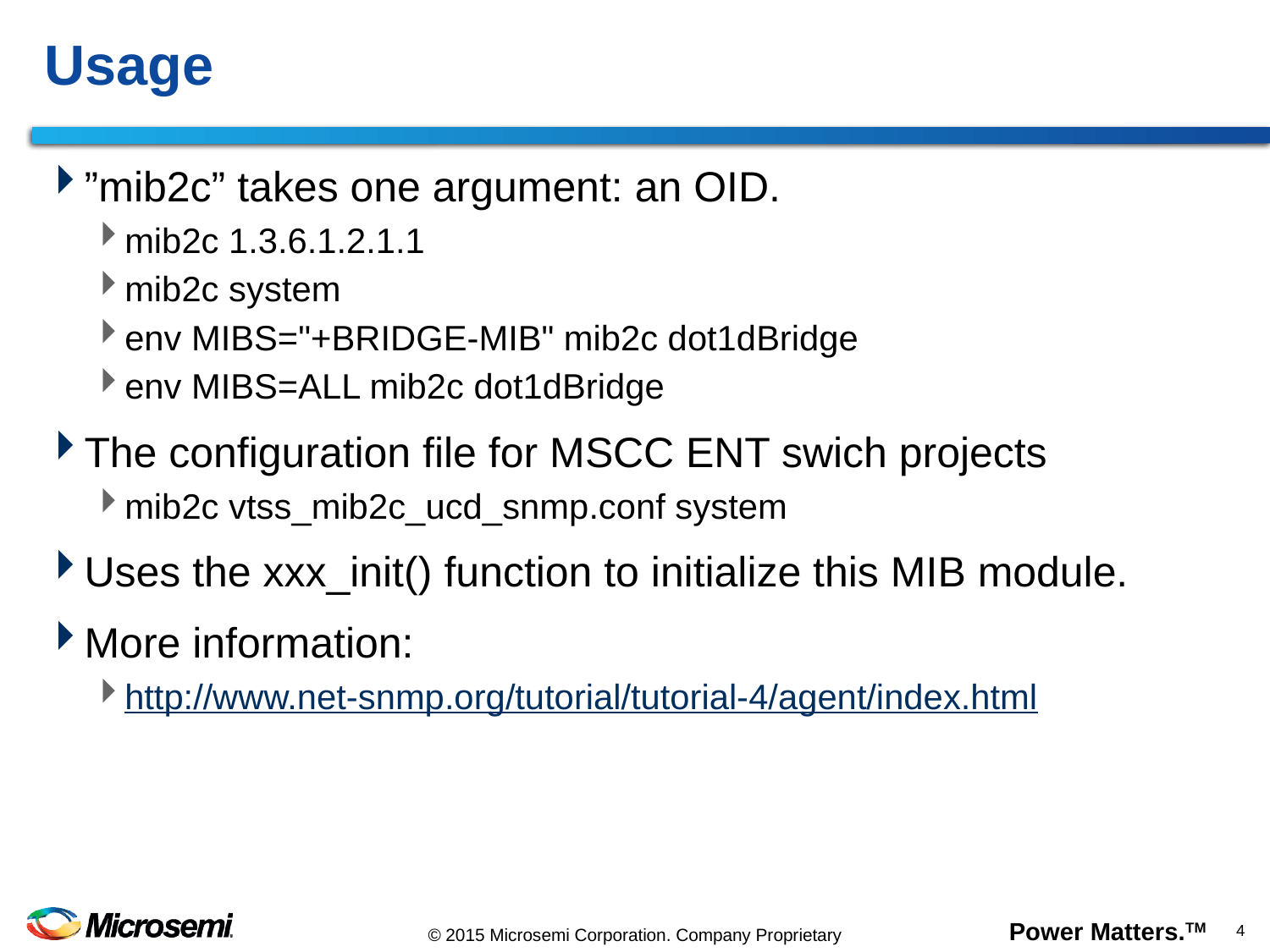

# Usage
”mib2c” takes one argument: an OID.
mib2c 1.3.6.1.2.1.1
mib2c system
env MIBS="+BRIDGE-MIB" mib2c dot1dBridge
env MIBS=ALL mib2c dot1dBridge
The configuration file for MSCC ENT swich projects
mib2c vtss_mib2c_ucd_snmp.conf system
Uses the xxx_init() function to initialize this MIB module.
More information:
http://www.net-snmp.org/tutorial/tutorial-4/agent/index.html